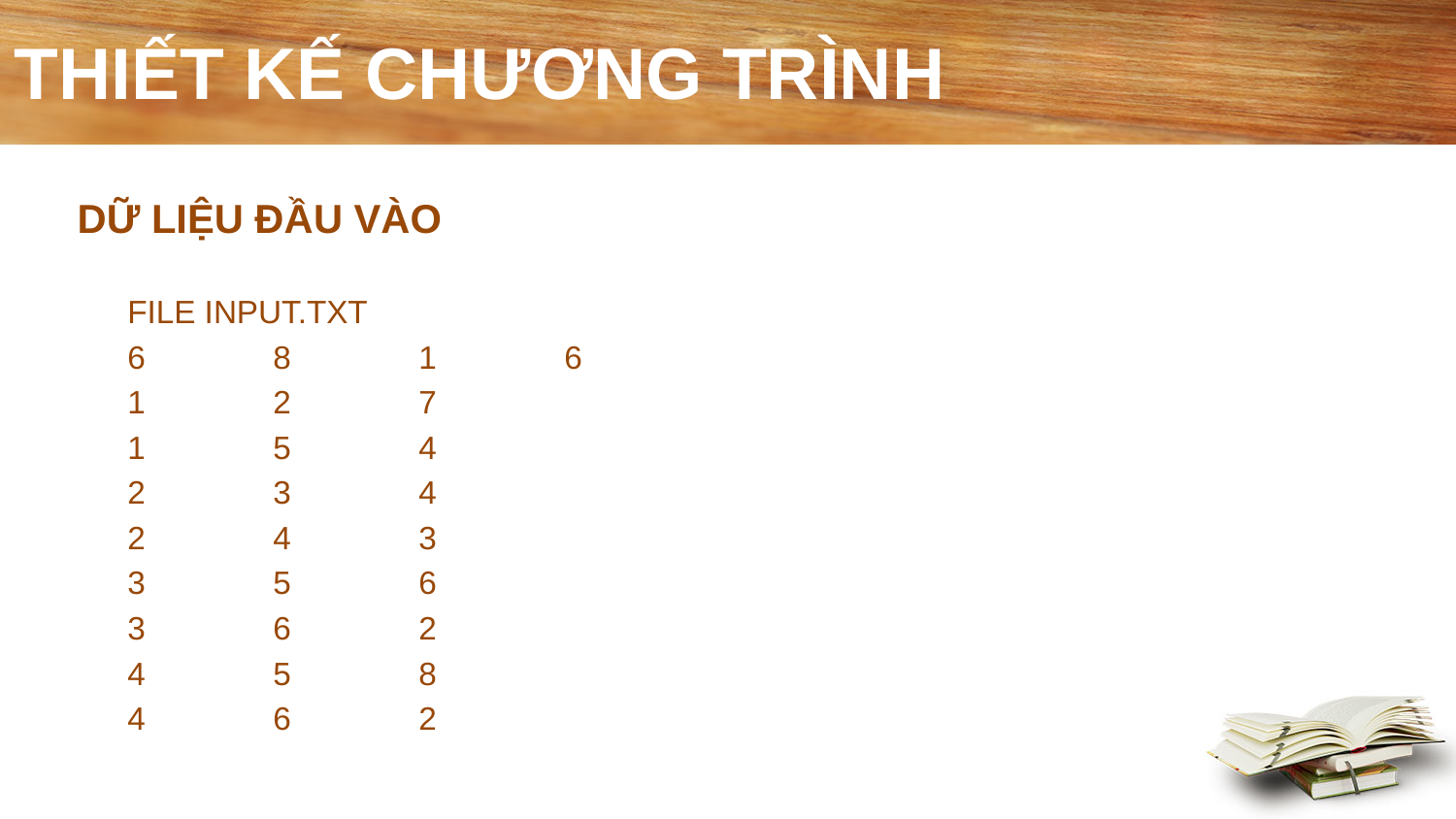

# THIẾT KẾ CHƯƠNG TRÌNH
DỮ LIỆU ĐẦU VÀO
FILE INPUT.TXT
6	8	1	6
1	2	7
1	5	4
2	3	4
2	4	3
3	5	6
3	6	2
4	5	8
4	6	2